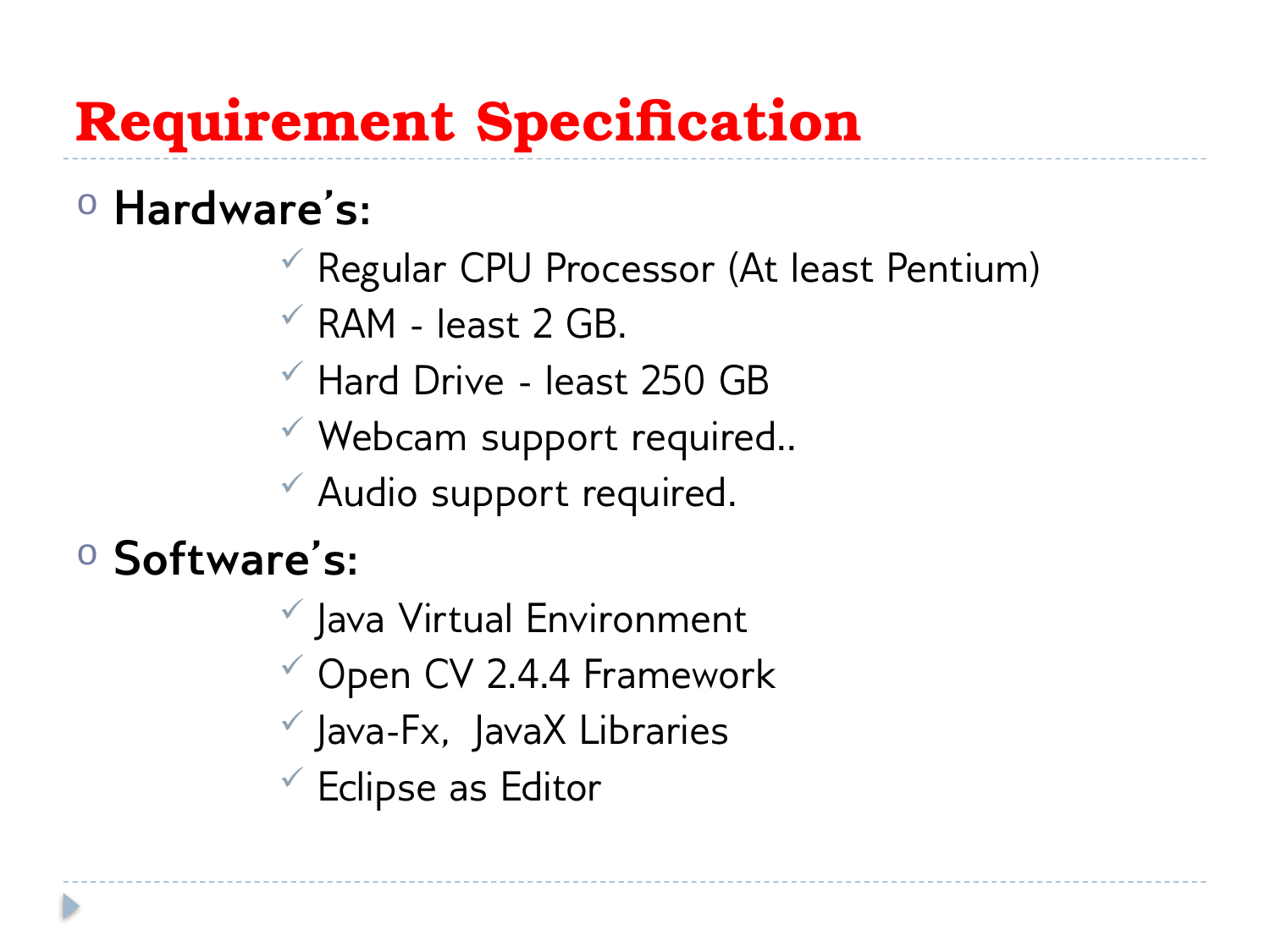

# Requirement Specification
Hardware’s:
 Regular CPU Processor (At least Pentium)
 RAM - least 2 GB.
 Hard Drive - least 250 GB
 Webcam support required..
 Audio support required.
Software’s:
 Java Virtual Environment
 Open CV 2.4.4 Framework
 Java-Fx,  JavaX Libraries
 Eclipse as Editor